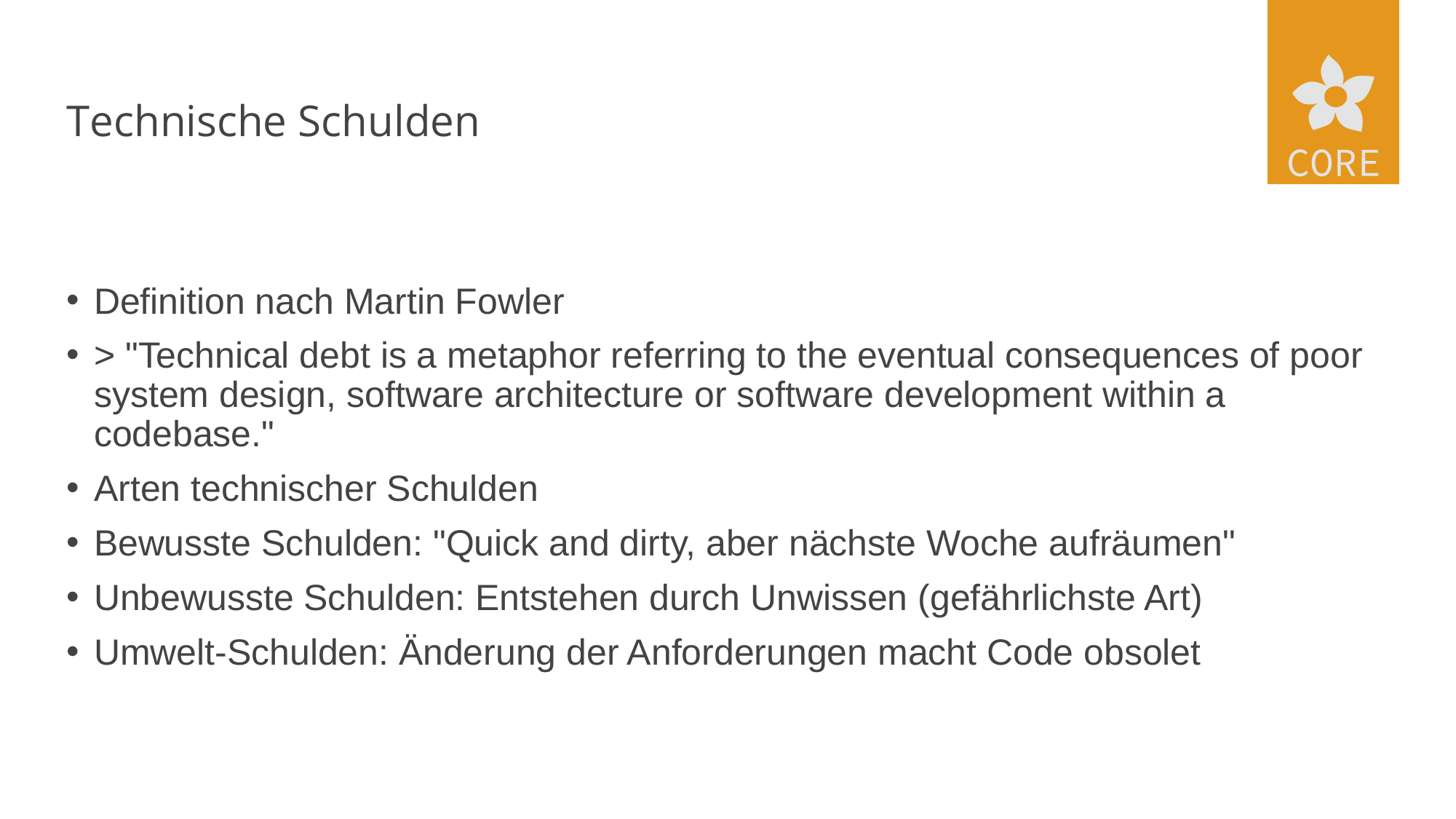

# Technische Schulden

Definition nach Martin Fowler
> "Technical debt is a metaphor referring to the eventual consequences of poor system design, software architecture or software development within a codebase."
Arten technischer Schulden
Bewusste Schulden: "Quick and dirty, aber nächste Woche aufräumen"
Unbewusste Schulden: Entstehen durch Unwissen (gefährlichste Art)
Umwelt-Schulden: Änderung der Anforderungen macht Code obsolet